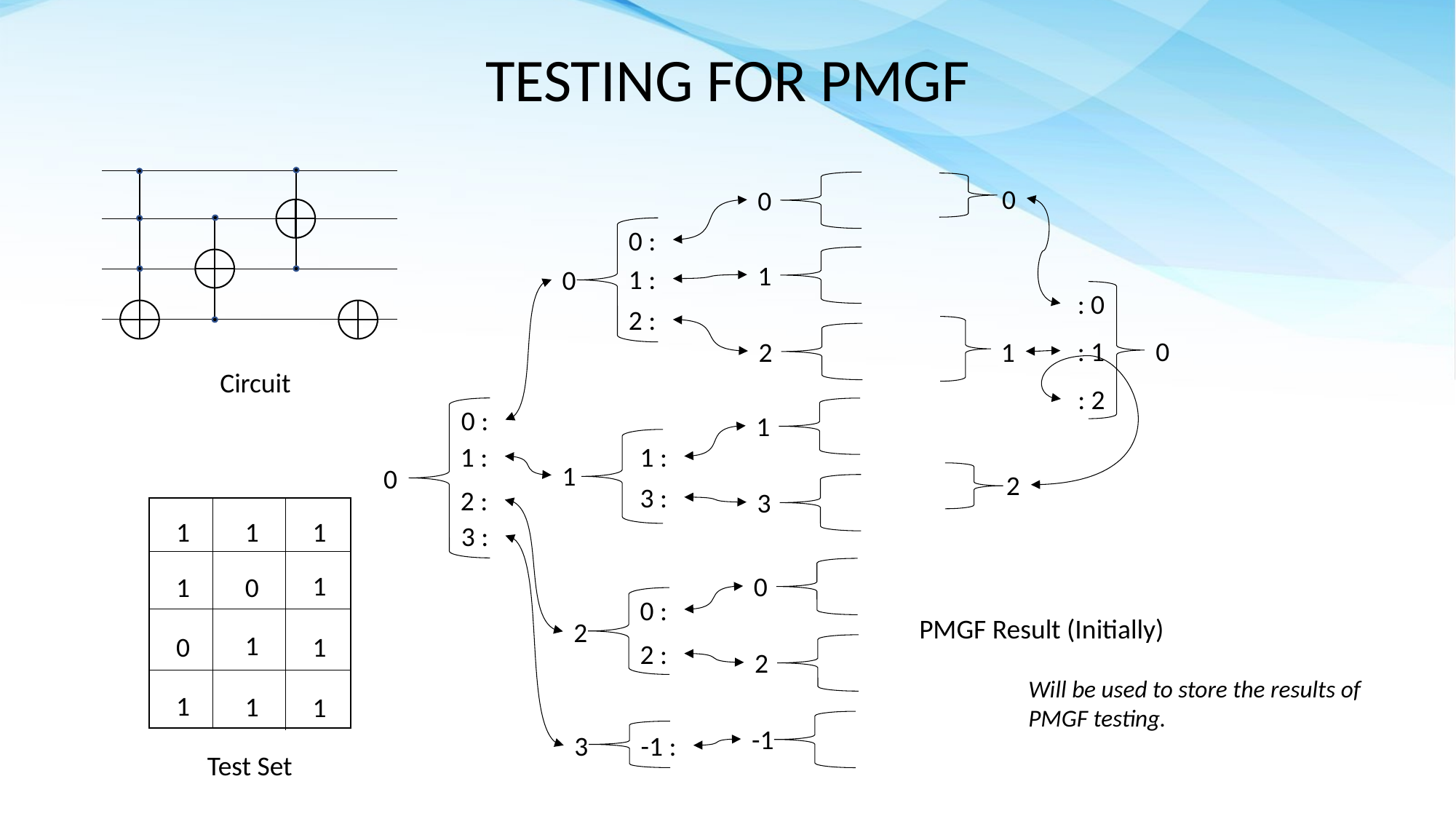

TESTING FOR PMGF

Circuit

0

0

0 :
1 :
0
2 :

1
 : 0

0
 : 1
 : 2

1

2

0 :
1 :
0
2 :
3 :

1

1 :
1
3 :

2

3

1
1
1
1
1
0
1
0
1
1
1
1
Test Set

0

0 :
2
2 :
PMGF Result (Initially)

	Will be used to store the results of 	PMGF testing.

2

-1

3
-1 :